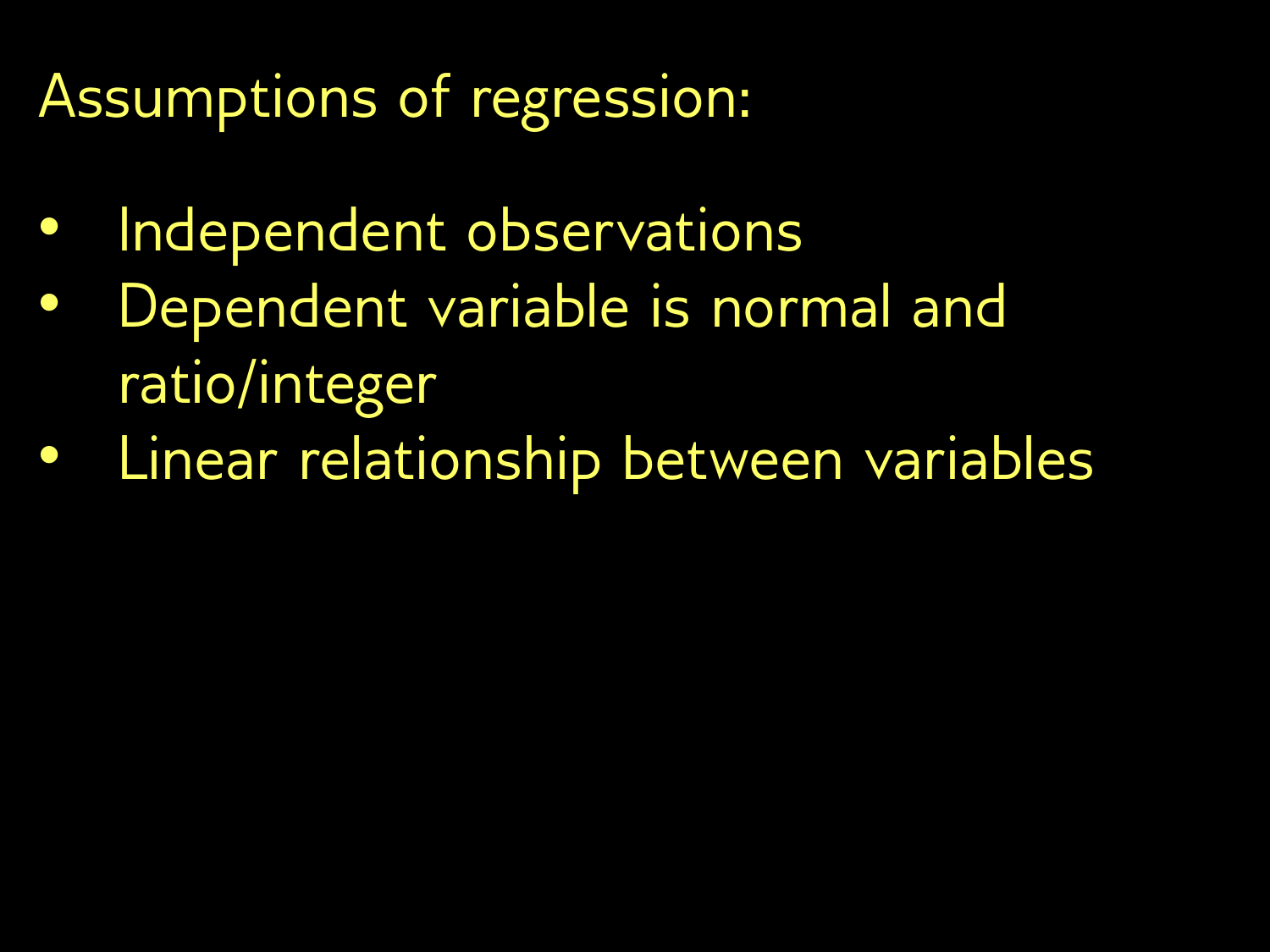

Assumptions of regression:

Independent observations
Dependent variable is normal and ratio/integer
Linear relationship between variables